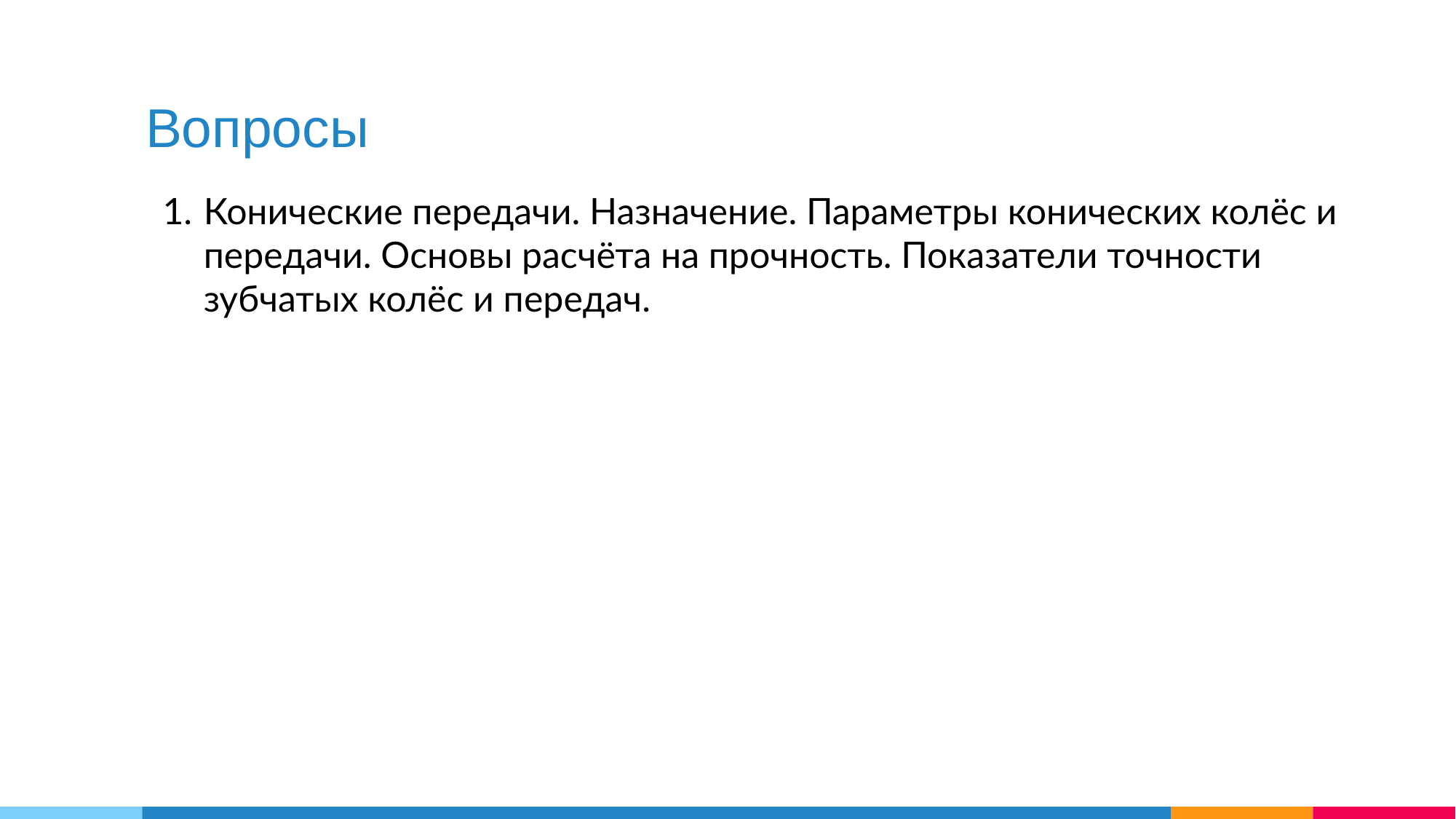

Вопросы
Конические передачи. Назначение. Параметры конических колёс и передачи. Основы расчёта на прочность. Показатели точности зубчатых колёс и передач.